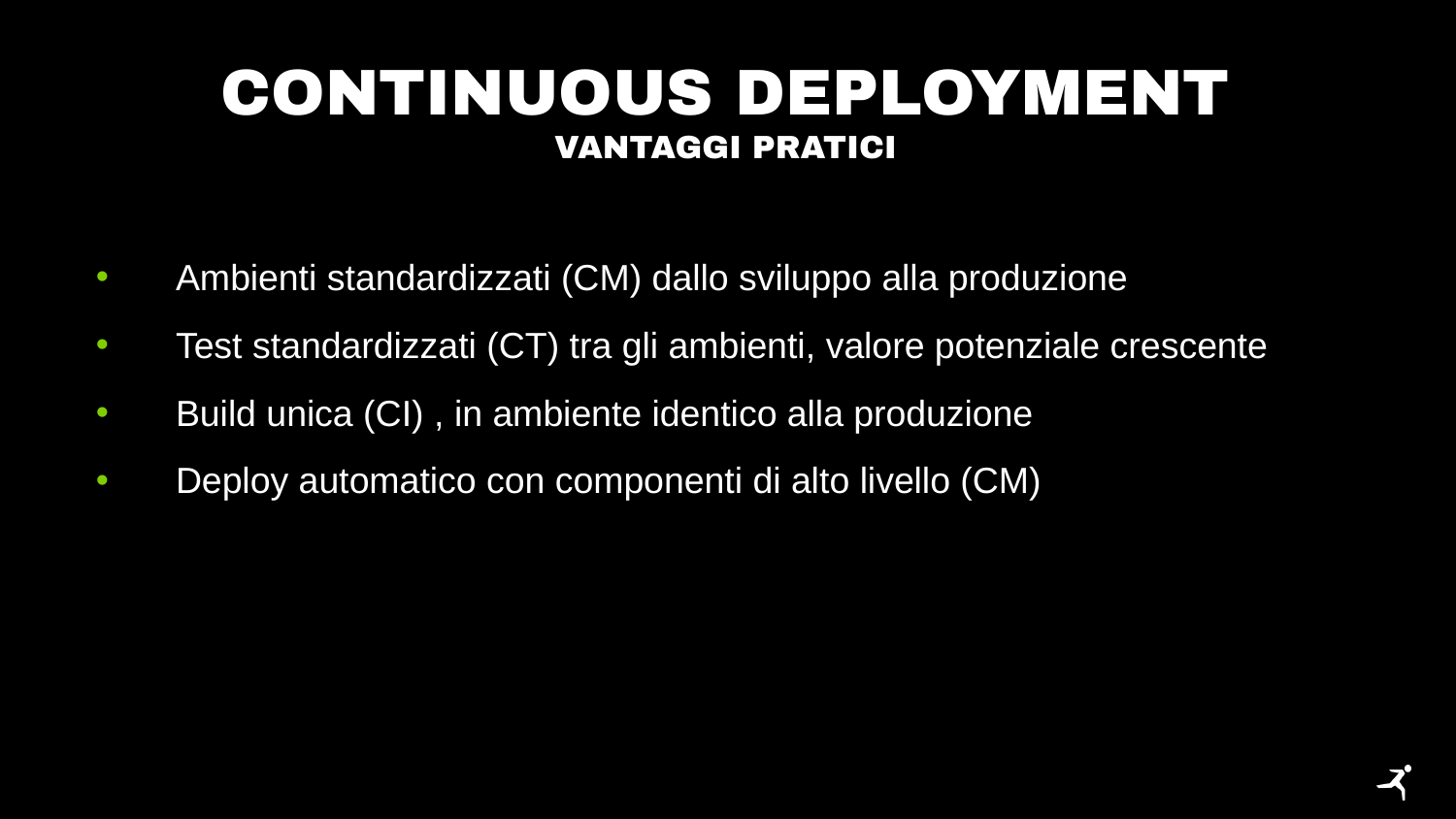

# Continuous deployment
Vantaggi pratici
Ambienti standardizzati (CM) dallo sviluppo alla produzione
Test standardizzati (CT) tra gli ambienti, valore potenziale crescente
Build unica (CI) , in ambiente identico alla produzione
Deploy automatico con componenti di alto livello (CM)